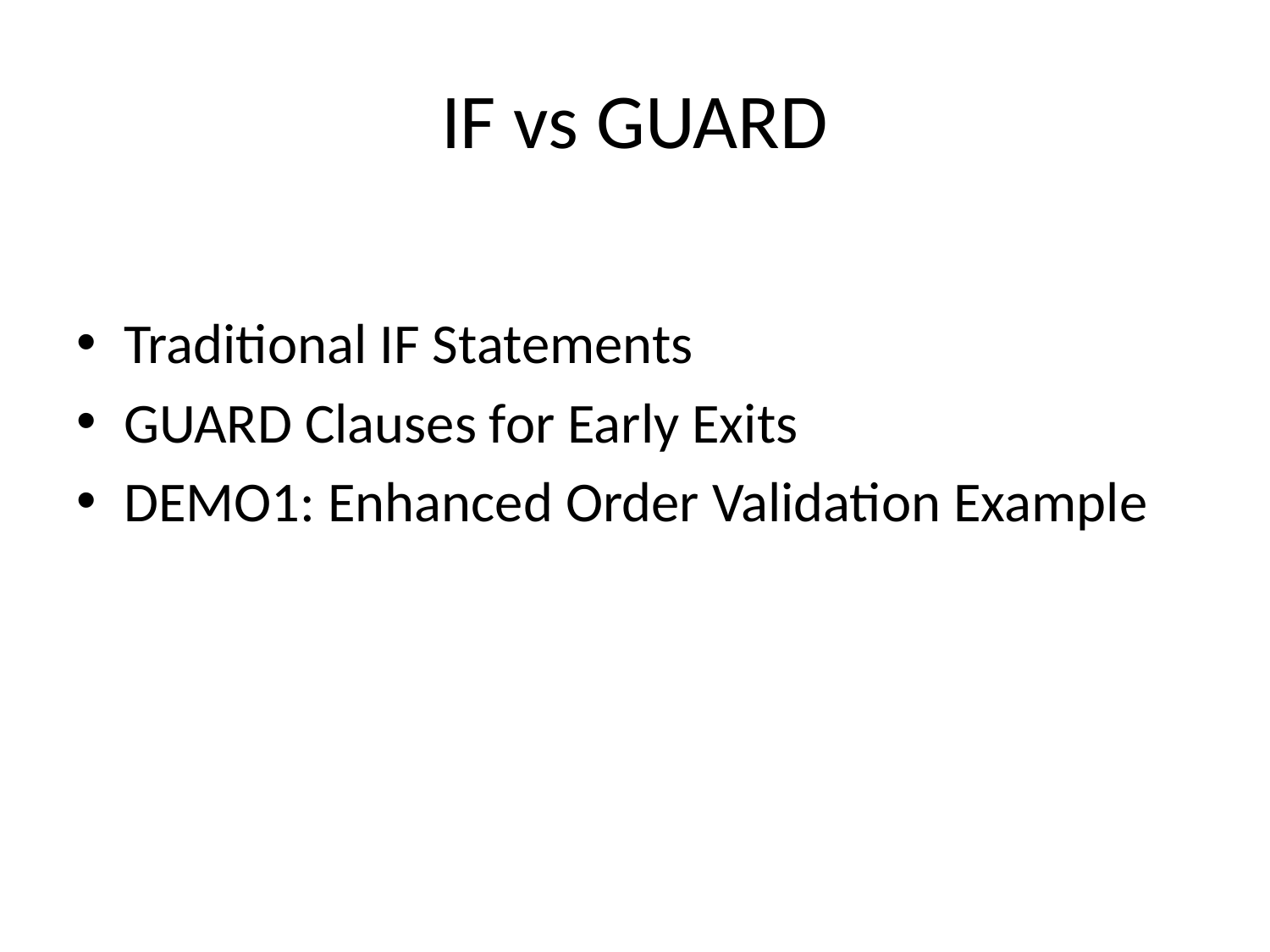

# IF vs GUARD

Traditional IF Statements
GUARD Clauses for Early Exits
DEMO1: Enhanced Order Validation Example